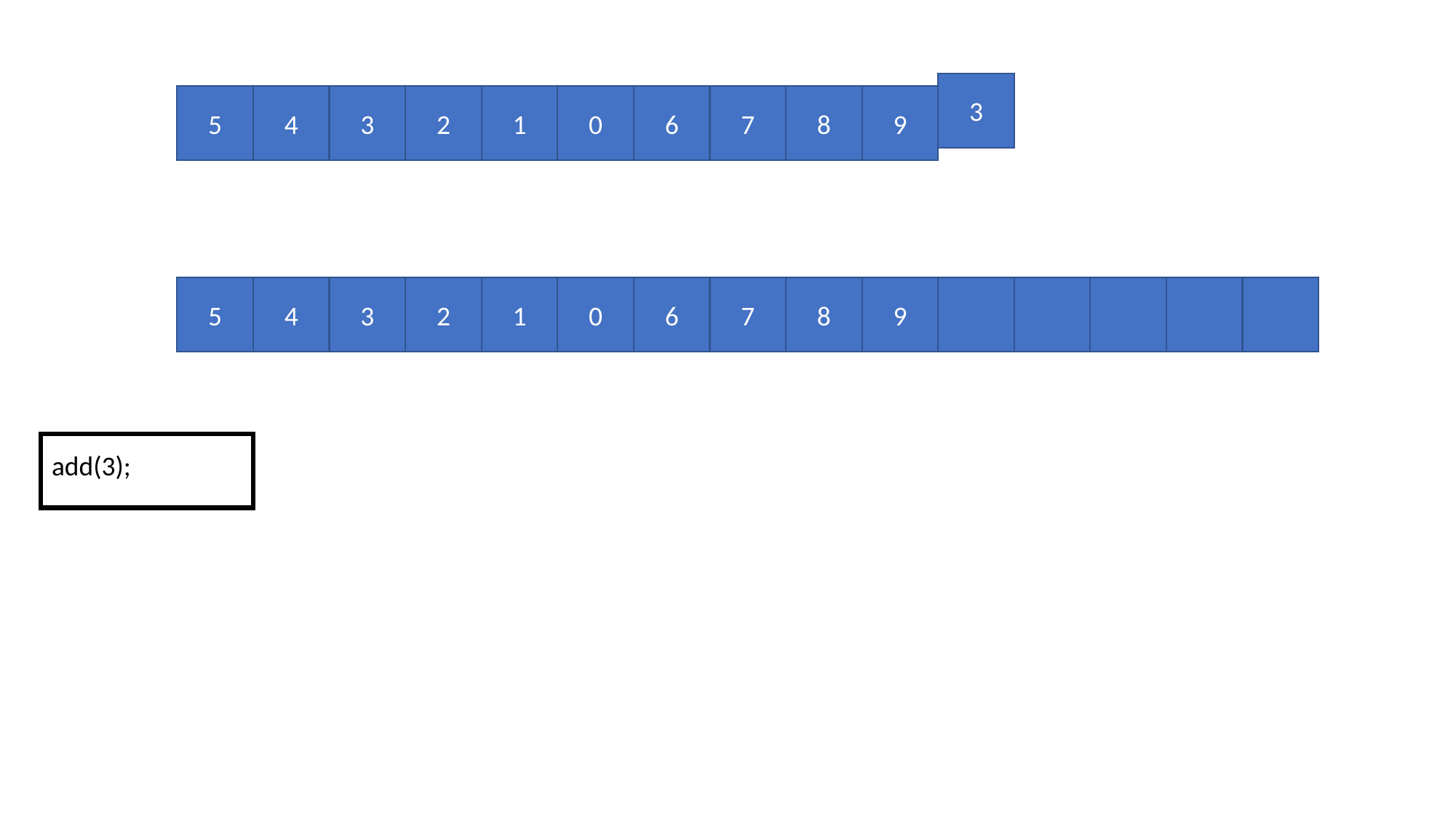

3
5
2
9
1
0
6
7
8
4
3
5
4
3
2
9

1
0
6
7
8

add(3);